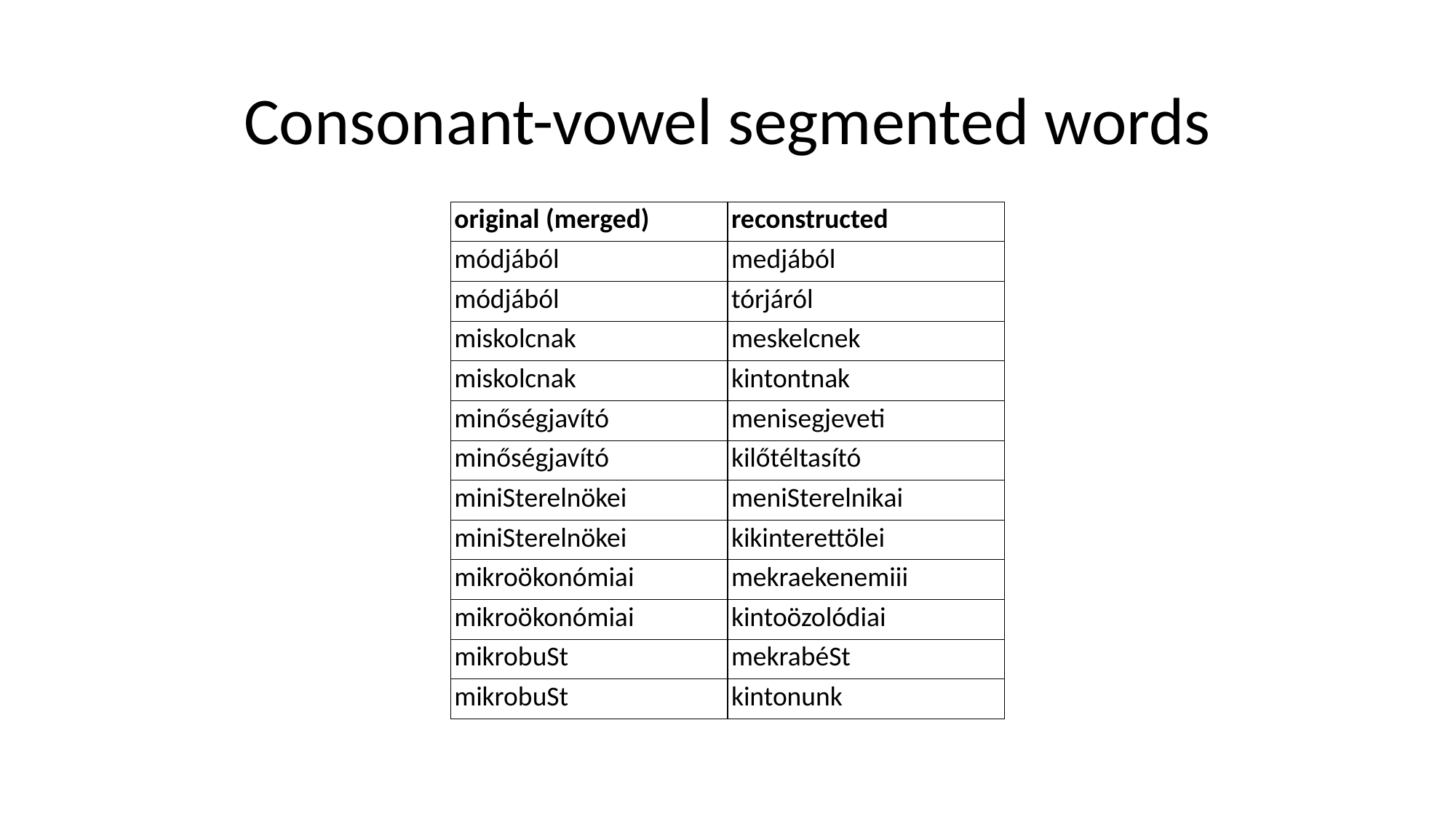

# Consonant-vowel segmented words
| original (merged) | reconstructed |
| --- | --- |
| módjából | medjából |
| módjából | tórjáról |
| miskolcnak | meskelcnek |
| miskolcnak | kintontnak |
| minőségjavító | menisegjeveti |
| minőségjavító | kilőtéltasító |
| miniSterelnökei | meniSterelnikai |
| miniSterelnökei | kikinterettölei |
| mikroökonómiai | mekraekenemiii |
| mikroökonómiai | kintoözolódiai |
| mikrobuSt | mekrabéSt |
| mikrobuSt | kintonunk |